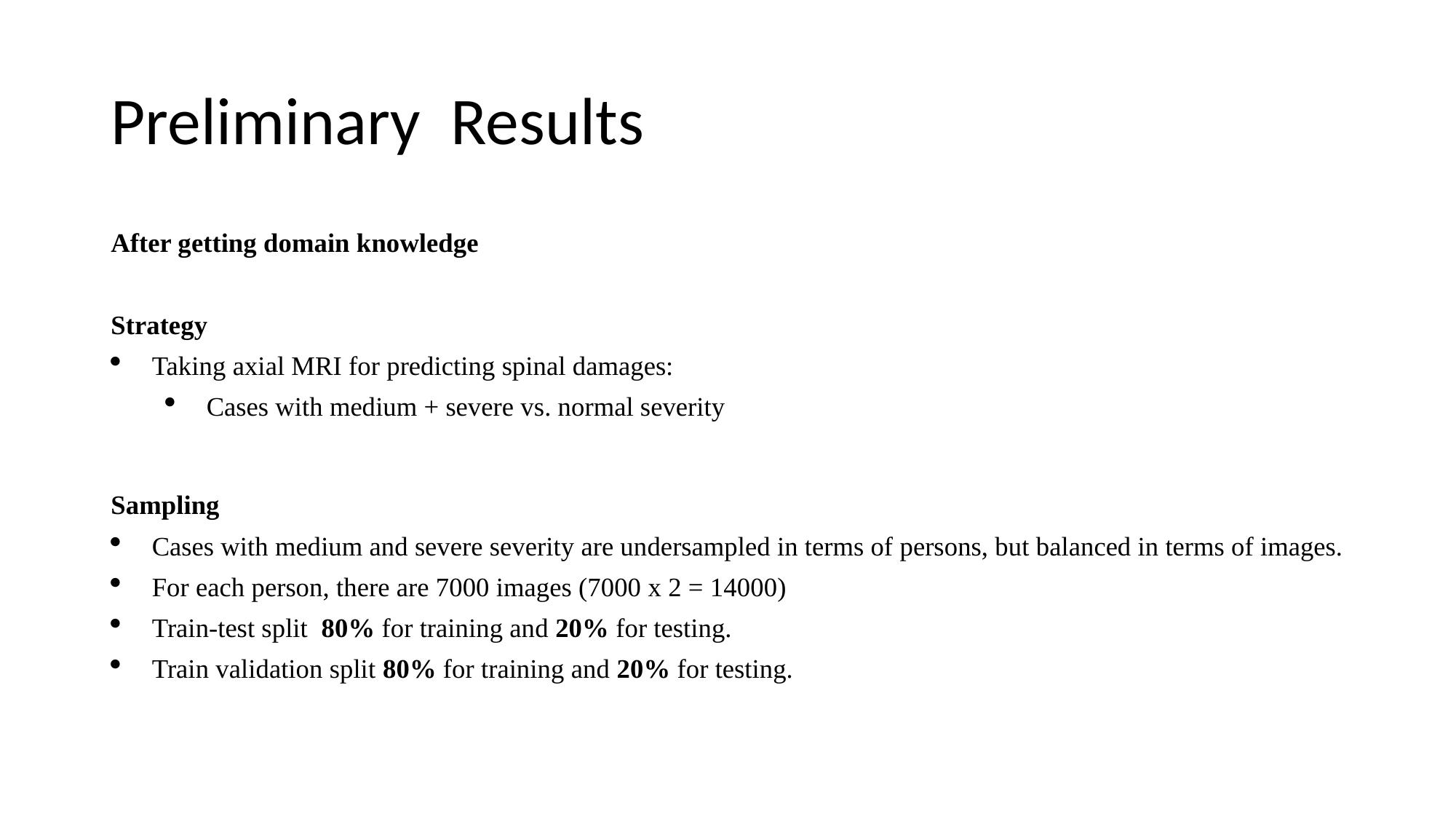

# Preliminary  Results
After getting domain knowledge

Strategy
Taking axial MRI for predicting spinal damages:
Cases with medium + severe vs. normal severity
ity
Nmal/mild
Sampling
Cases with medium and severe severity are undersampled in terms of persons, but balanced in terms of images.
For each person, there are 7000 images (7000 x 2 = 14000)
Train-test split  80% for training and 20% for testing.
Train validation split 80% for training and 20% for testing.
Moderate